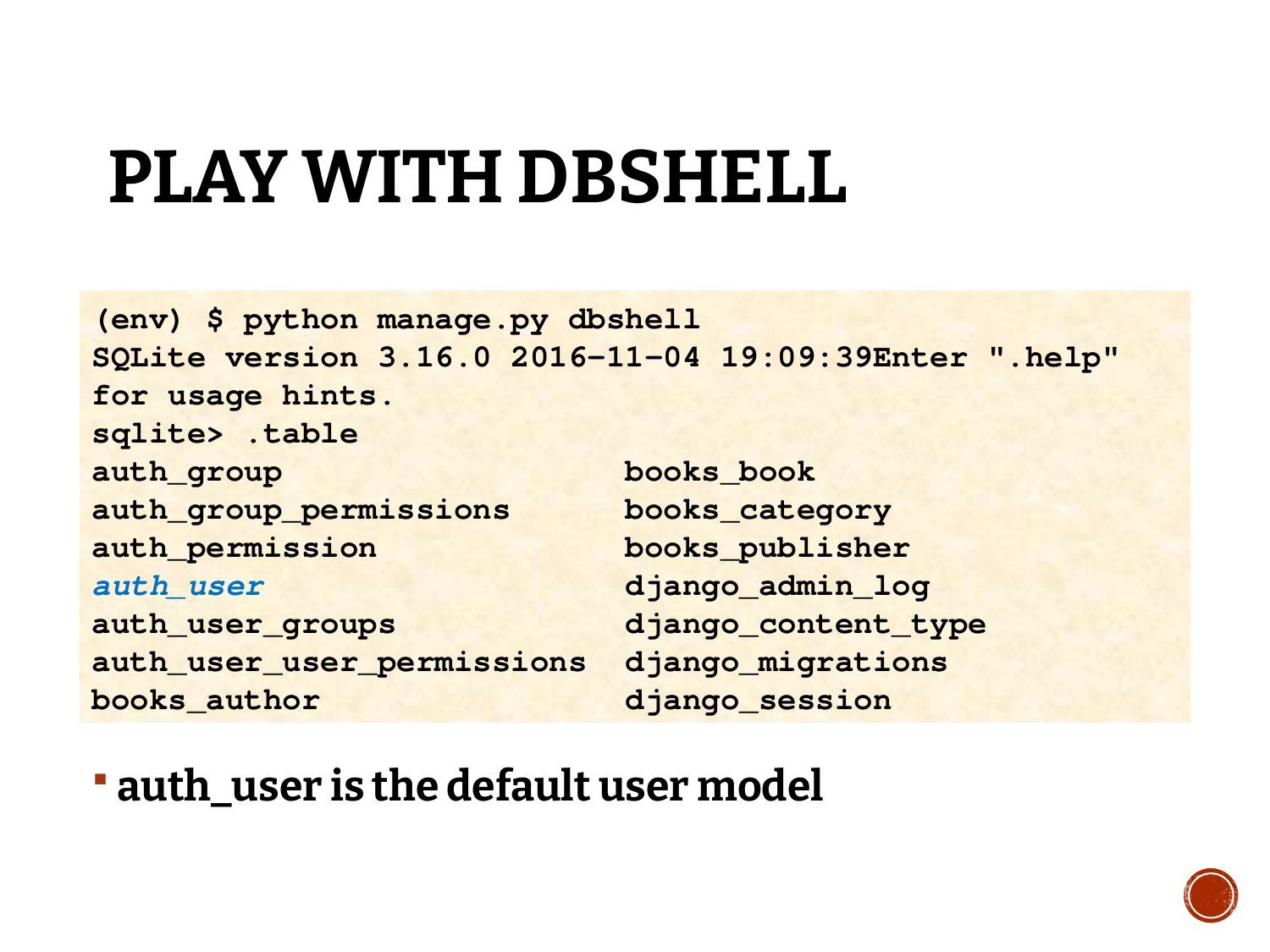

# Play with dbshell
(env) $ python manage.py dbshell
SQLite version 3.16.0 2016-11-04 19:09:39Enter ".help" for usage hints.
sqlite> .table
auth_group                  books_book
auth_group_permissions      books_category
auth_permission             books_publisher
auth_user                   django_admin_log
auth_user_groups            django_content_type       auth_user_user_permissions  django_migrations
books_author                django_session
auth_user is the default user model